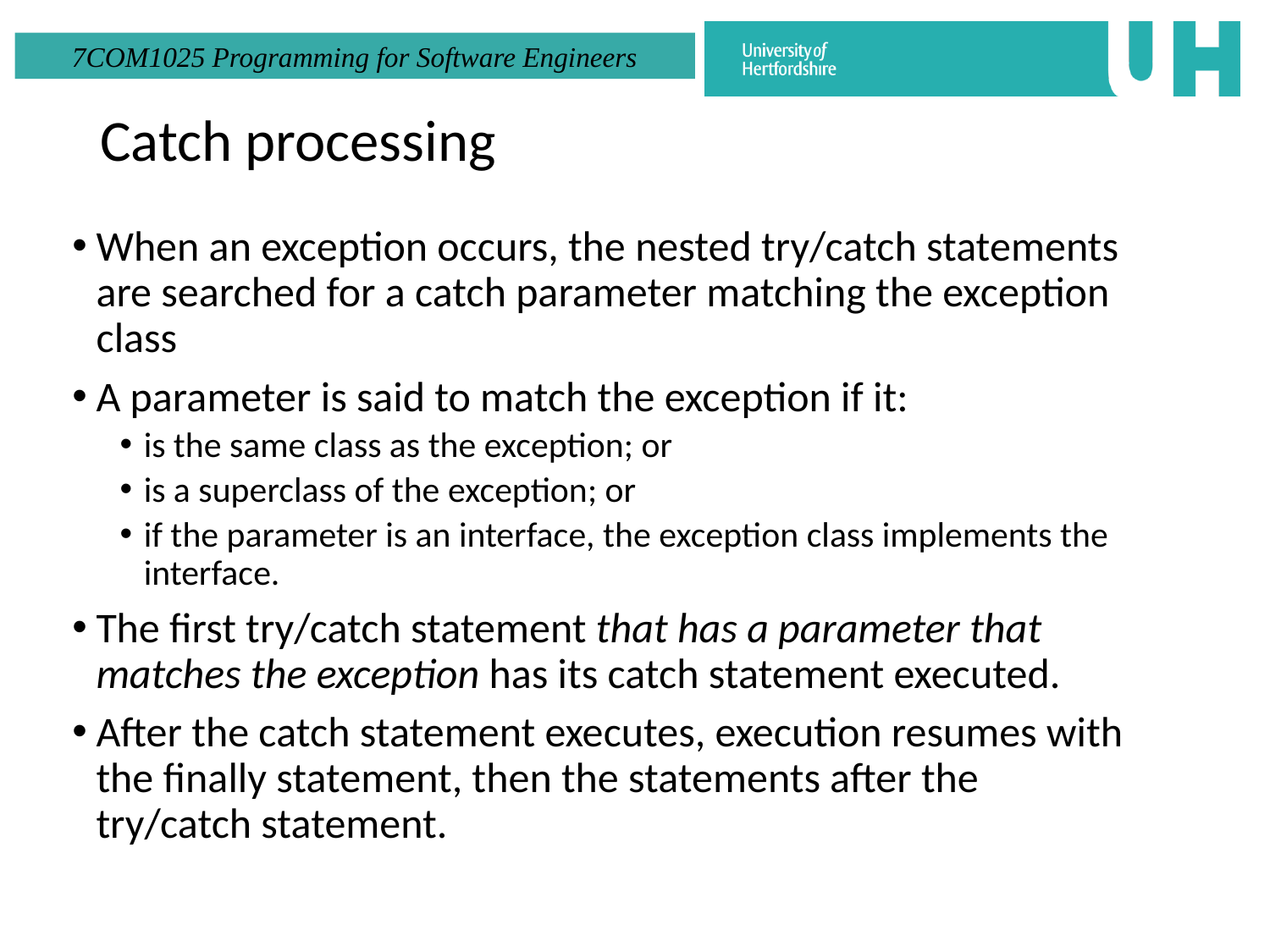

# Catch processing
When an exception occurs, the nested try/catch statements are searched for a catch parameter matching the exception class
A parameter is said to match the exception if it:
is the same class as the exception; or
is a superclass of the exception; or
if the parameter is an interface, the exception class implements the interface.
The first try/catch statement that has a parameter that matches the exception has its catch statement executed.
After the catch statement executes, execution resumes with the finally statement, then the statements after the try/catch statement.